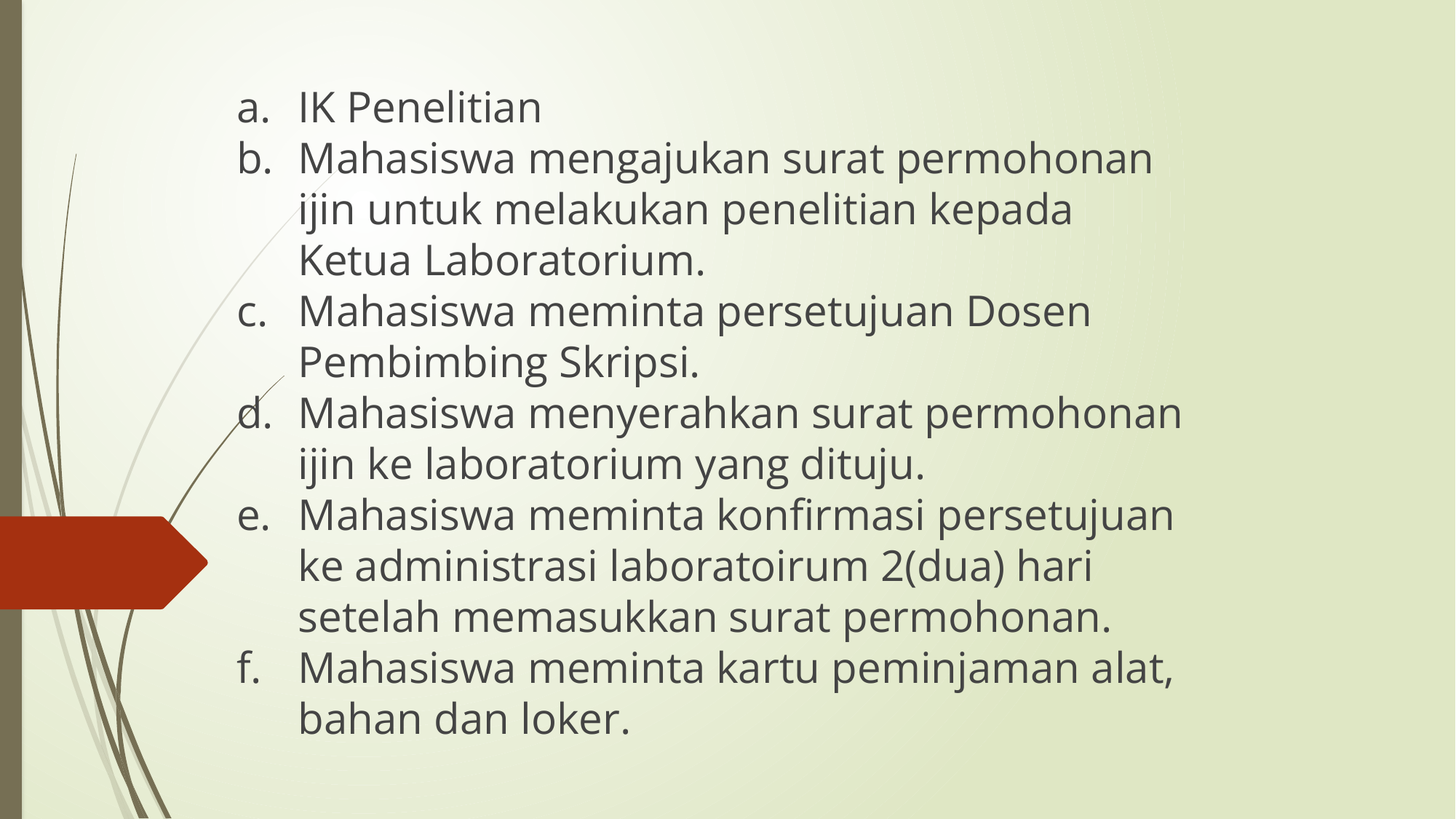

IK Penelitian
Mahasiswa mengajukan surat permohonan ijin untuk melakukan penelitian kepada Ketua Laboratorium.
Mahasiswa meminta persetujuan Dosen Pembimbing Skripsi.
Mahasiswa menyerahkan surat permohonan ijin ke laboratorium yang dituju.
Mahasiswa meminta konfirmasi persetujuan ke administrasi laboratoirum 2(dua) hari setelah memasukkan surat permohonan.
Mahasiswa meminta kartu peminjaman alat, bahan dan loker.